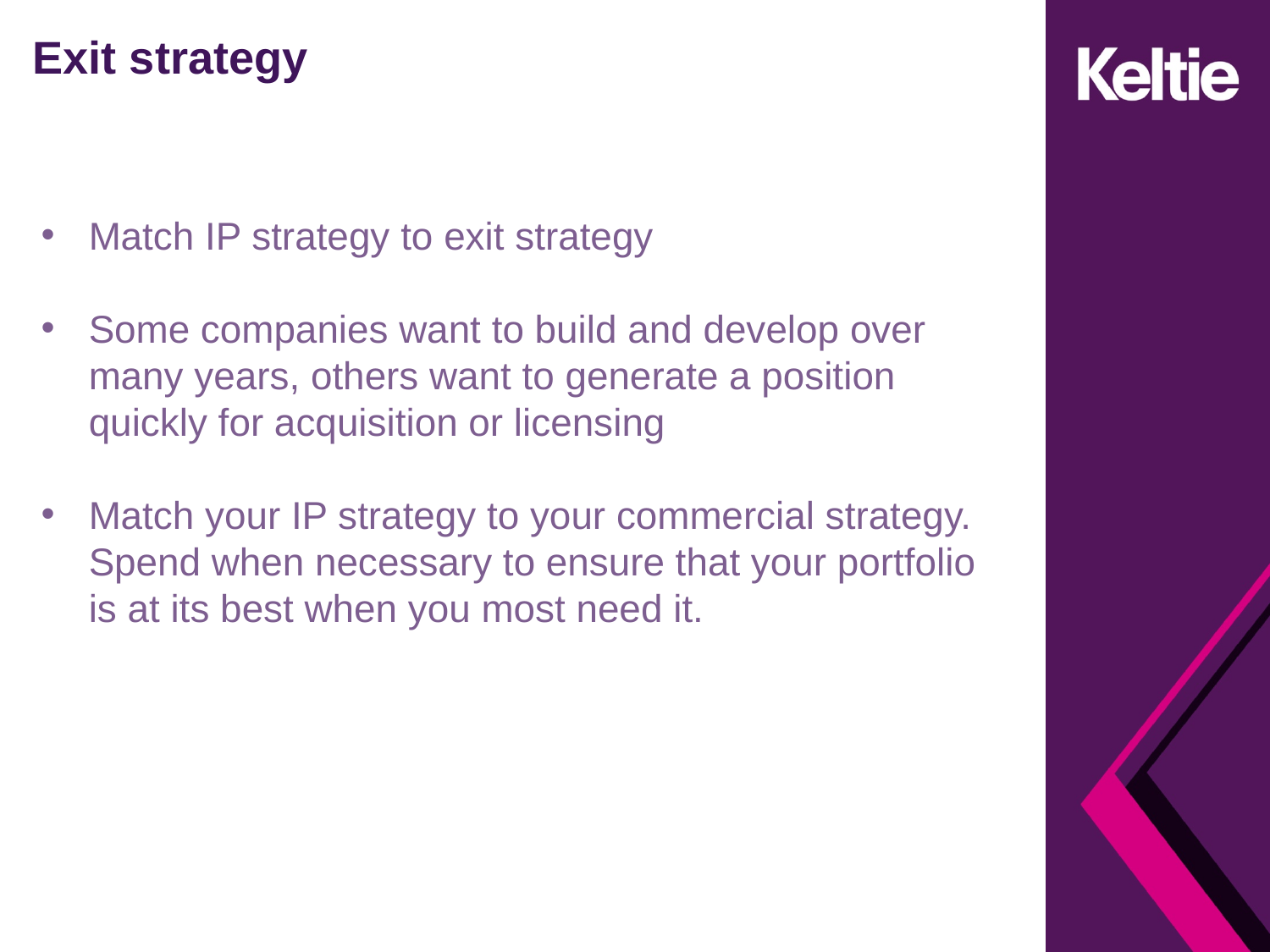

# Exit strategy
Match IP strategy to exit strategy

Some companies want to build and develop over many years, others want to generate a position quickly for acquisition or licensing

Match your IP strategy to your commercial strategy. Spend when necessary to ensure that your portfolio is at its best when you most need it.